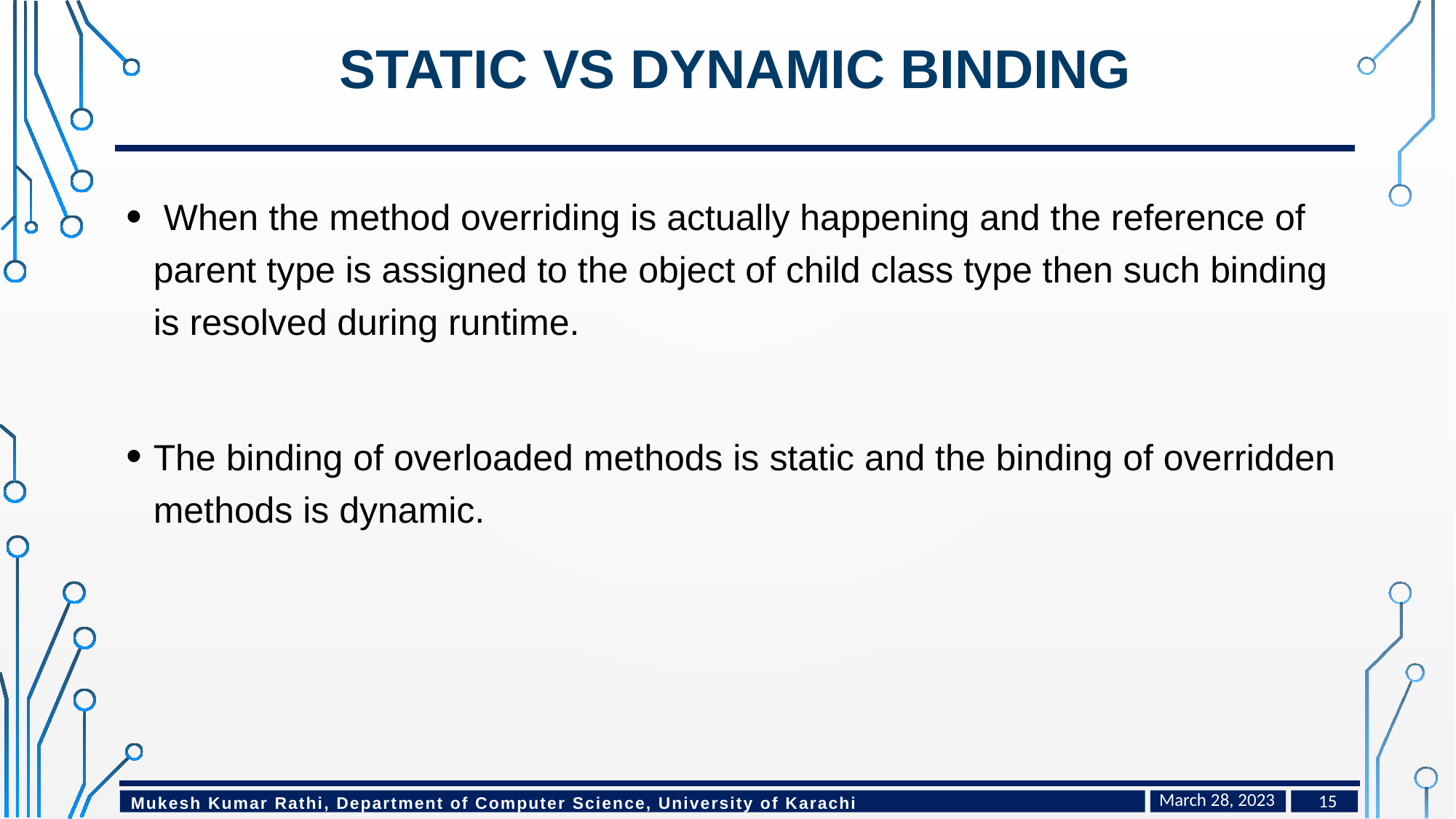

# Static vs Dynamic Binding
 When the method overriding is actually happening and the reference of parent type is assigned to the object of child class type then such binding is resolved during runtime.

The binding of overloaded methods is static and the binding of overridden methods is dynamic.

March 28, 2023
15